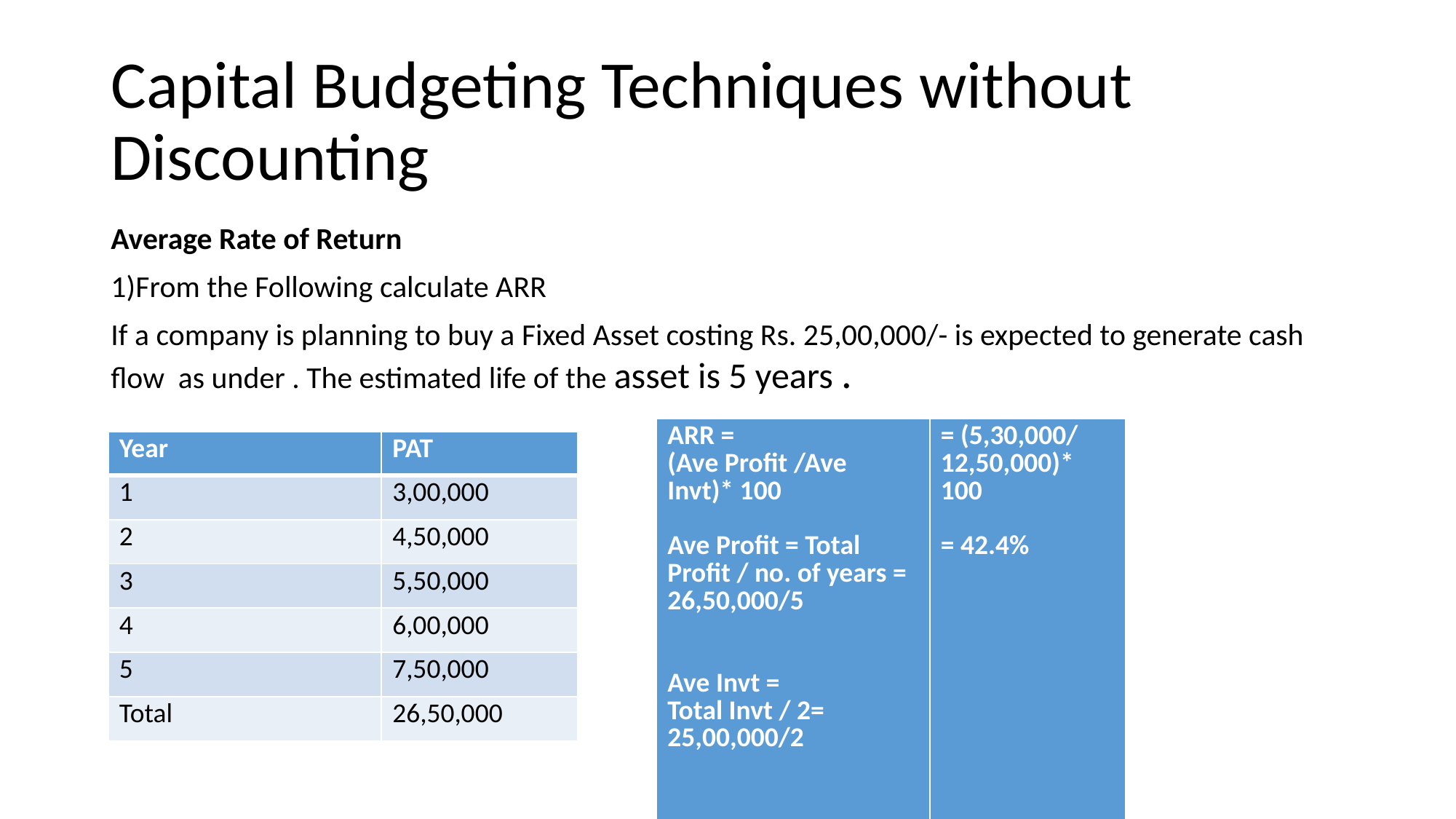

# Capital Budgeting Techniques without Discounting
Average Rate of Return
1)From the Following calculate ARR
If a company is planning to buy a Fixed Asset costing Rs. 25,00,000/- is expected to generate cash flow  as under . The estimated life of the asset is 5 years .

| ARR = (Ave Profit /Ave Invt)\* 100 Ave Profit = Total Profit / no. of years = 26,50,000/5 Ave Invt = Total Invt / 2= 25,00,000/2 | = (5,30,000/ 12,50,000)\* 100 = 42.4% |
| --- | --- |
|  |  |
| Year | PAT |
| --- | --- |
| 1 | 3,00,000 |
| 2 | 4,50,000 |
| 3 | 5,50,000 |
| 4 | 6,00,000 |
| 5 | 7,50,000 |
| Total | 26,50,000 |